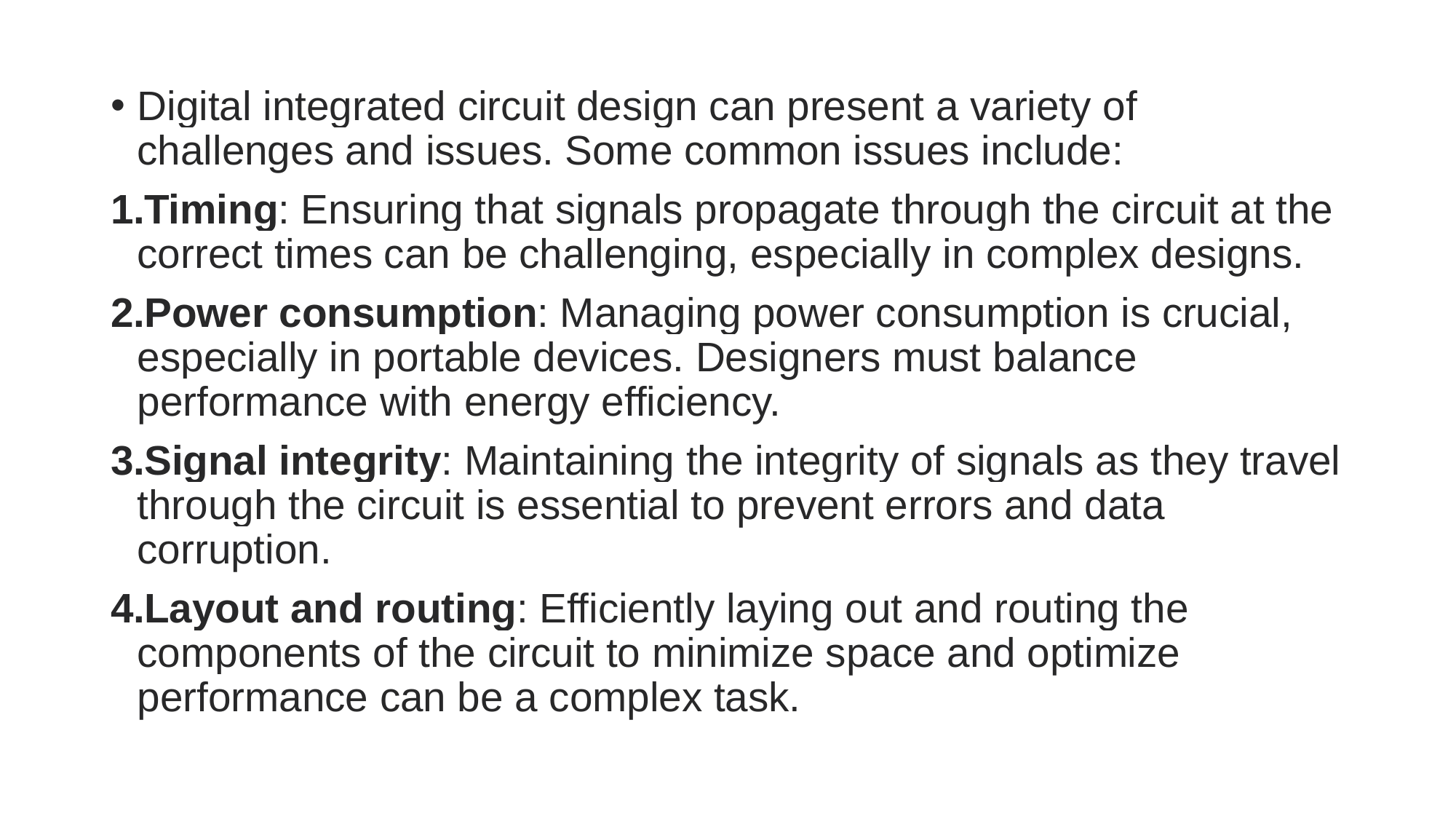

Digital integrated circuit design can present a variety of challenges and issues. Some common issues include:
Timing: Ensuring that signals propagate through the circuit at the correct times can be challenging, especially in complex designs.
Power consumption: Managing power consumption is crucial, especially in portable devices. Designers must balance performance with energy efficiency.
Signal integrity: Maintaining the integrity of signals as they travel through the circuit is essential to prevent errors and data corruption.
Layout and routing: Efficiently laying out and routing the components of the circuit to minimize space and optimize performance can be a complex task.